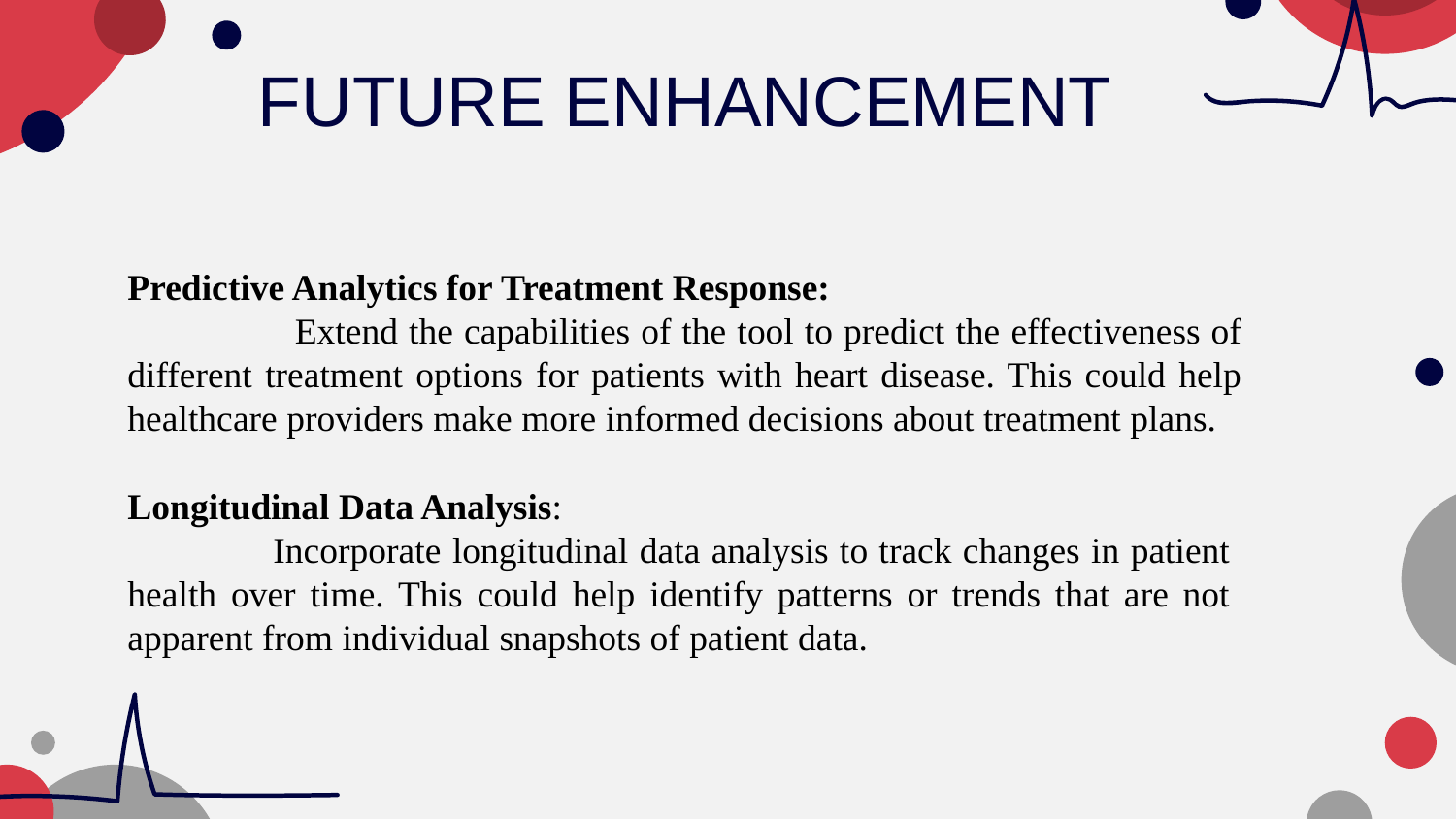

# FUTURE ENHANCEMENT
Predictive Analytics for Treatment Response:
	  Extend the capabilities of the tool to predict the effectiveness of different treatment options for patients with heart disease. This could help healthcare providers make more informed decisions about treatment plans.
Longitudinal Data Analysis:
	Incorporate longitudinal data analysis to track changes in patient health over time. This could help identify patterns or trends that are not apparent from individual snapshots of patient data.